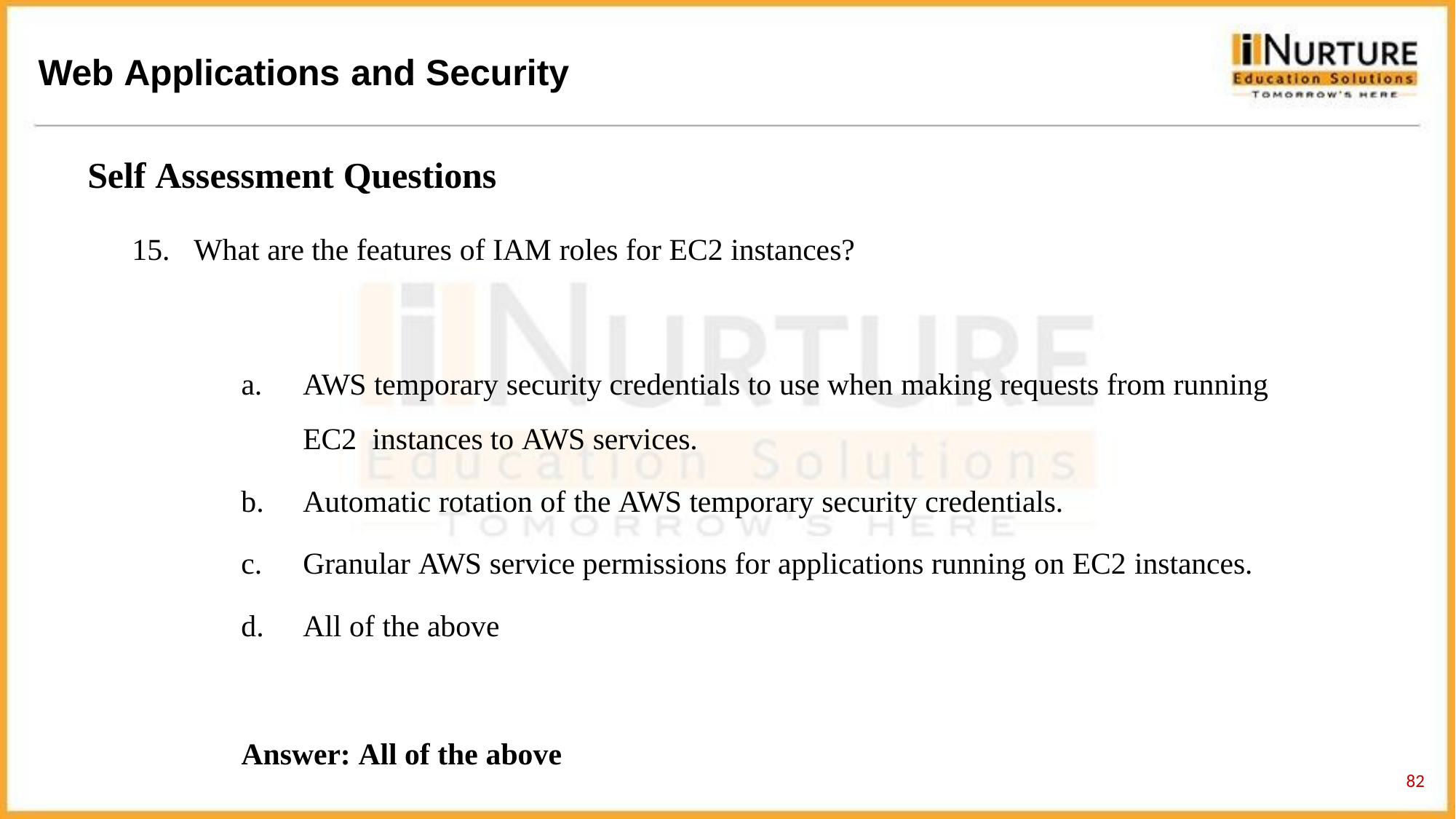

# Web Applications and Security
Self Assessment Questions
What are the features of IAM roles for EC2 instances?

AWS temporary security credentials to use when making requests from running EC2  instances to AWS services.
Automatic rotation of the AWS temporary security credentials.
Granular AWS service permissions for applications running on EC2 instances.
All of the above

Answer: All of the above
82